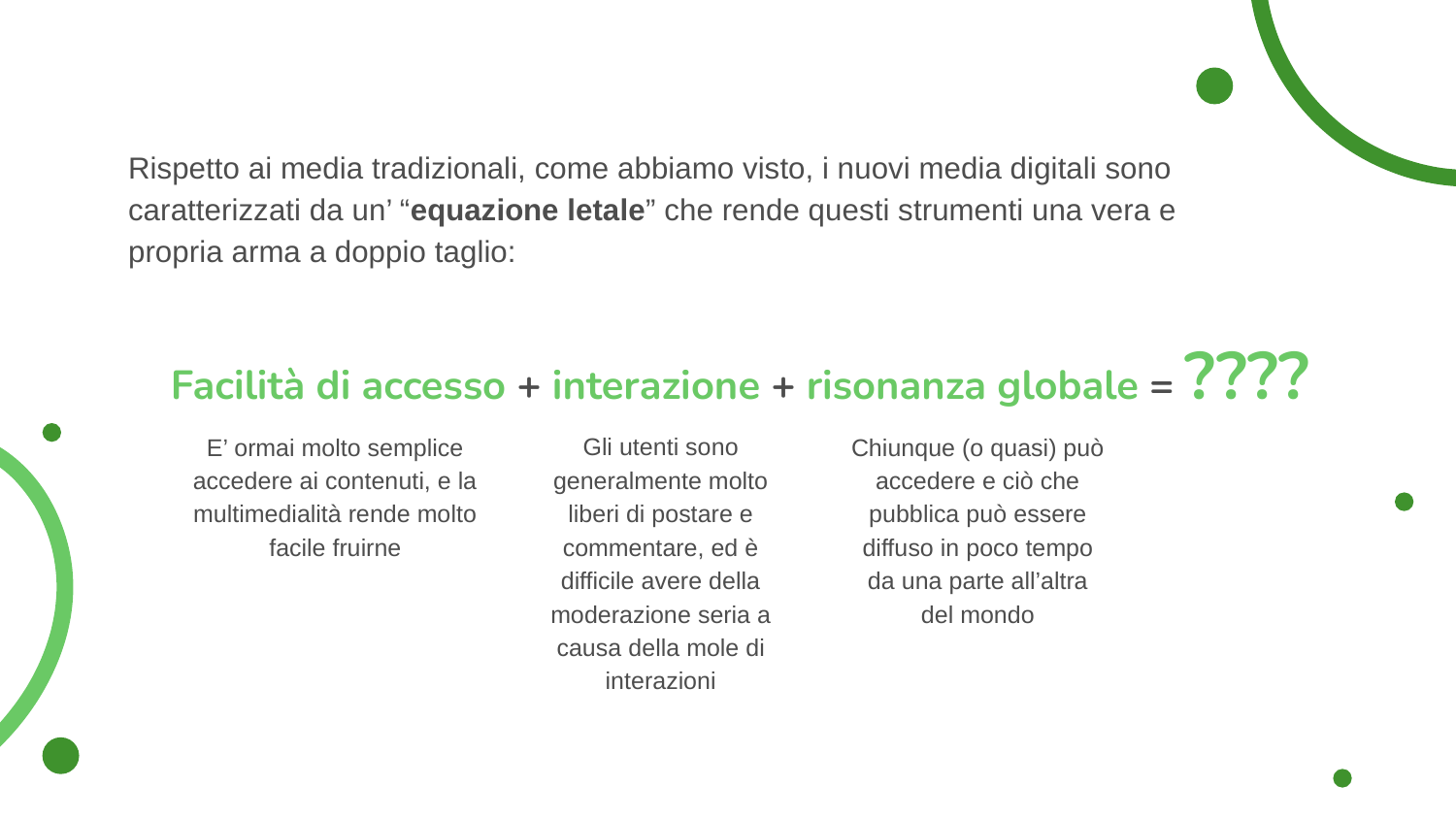

Rispetto ai media tradizionali, come abbiamo visto, i nuovi media digitali sono caratterizzati da un’ “equazione letale” che rende questi strumenti una vera e propria arma a doppio taglio:

Facilità di accesso + interazione + risonanza globale = ????
Chiunque (o quasi) può accedere e ciò che pubblica può essere diffuso in poco tempo da una parte all’altra del mondo
E’ ormai molto semplice accedere ai contenuti, e la multimedialità rende molto facile fruirne
Gli utenti sono generalmente molto liberi di postare e commentare, ed è difficile avere della moderazione seria a causa della mole di interazioni